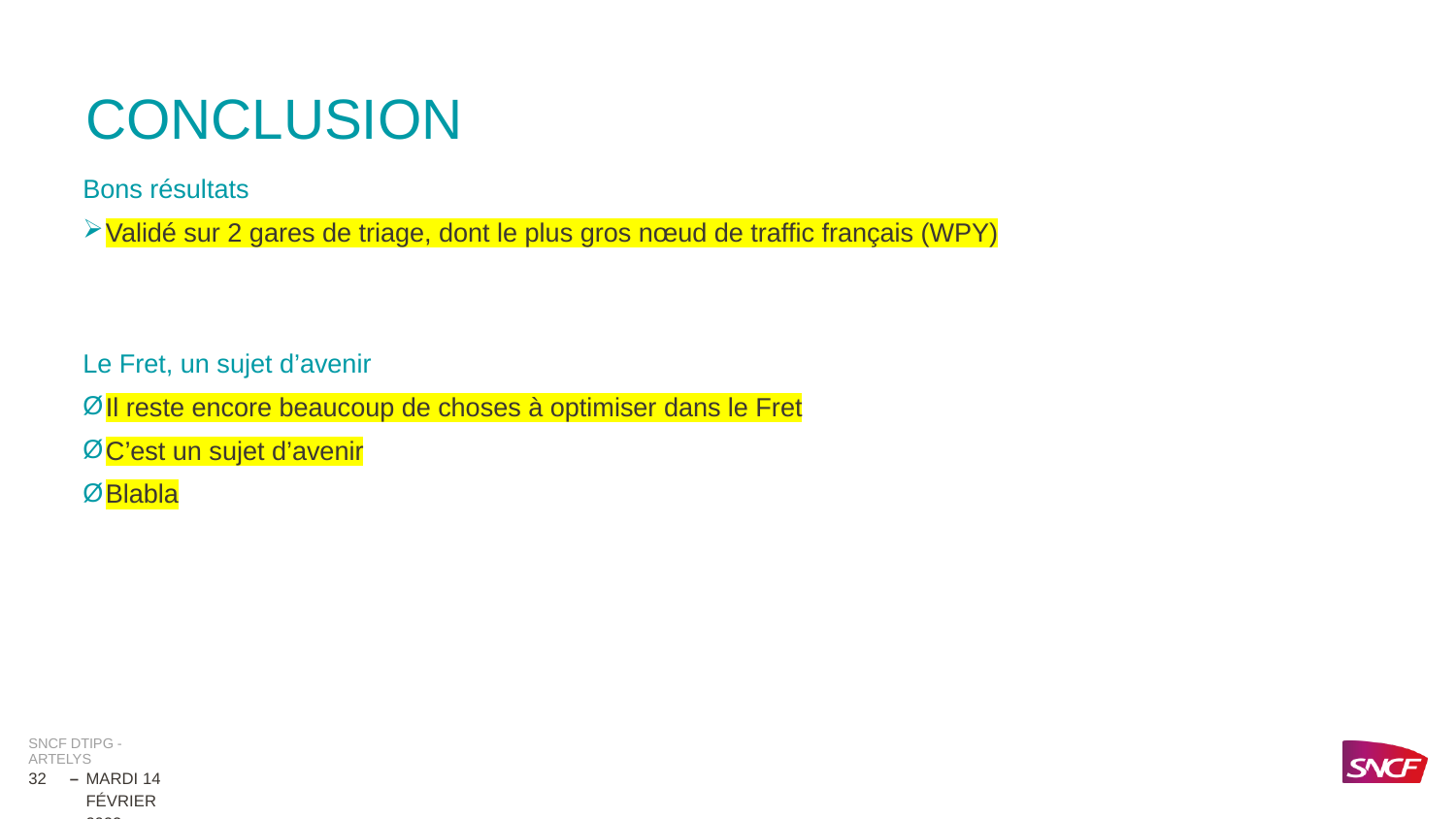

# Conclusion
Bons résultats
Validé sur 2 gares de triage, dont le plus gros nœud de traffic français (WPY)

Le Fret, un sujet d’avenir
Il reste encore beaucoup de choses à optimiser dans le Fret
C’est un sujet d’avenir
Blabla
SNCF DTIPG - Artelys
32
mardi 14 février 2023